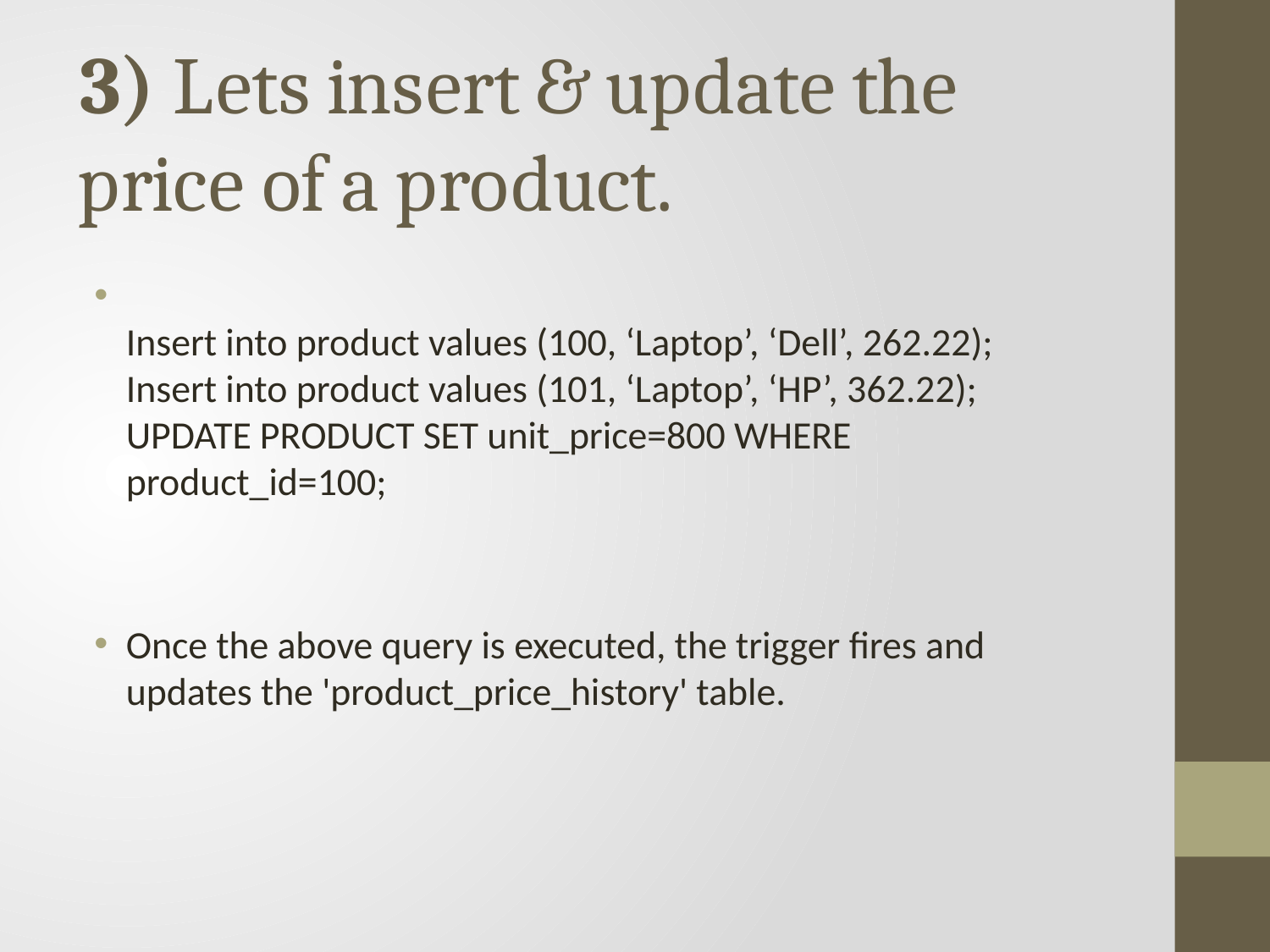

# 3) Lets insert & update the price of a product.
Insert into product values (100, ‘Laptop’, ‘Dell’, 262.22);
Insert into product values (101, ‘Laptop’, ‘HP’, 362.22);
UPDATE PRODUCT SET unit_price=800 WHERE product_id=100;

Once the above query is executed, the trigger fires and updates the 'product_price_history' table.